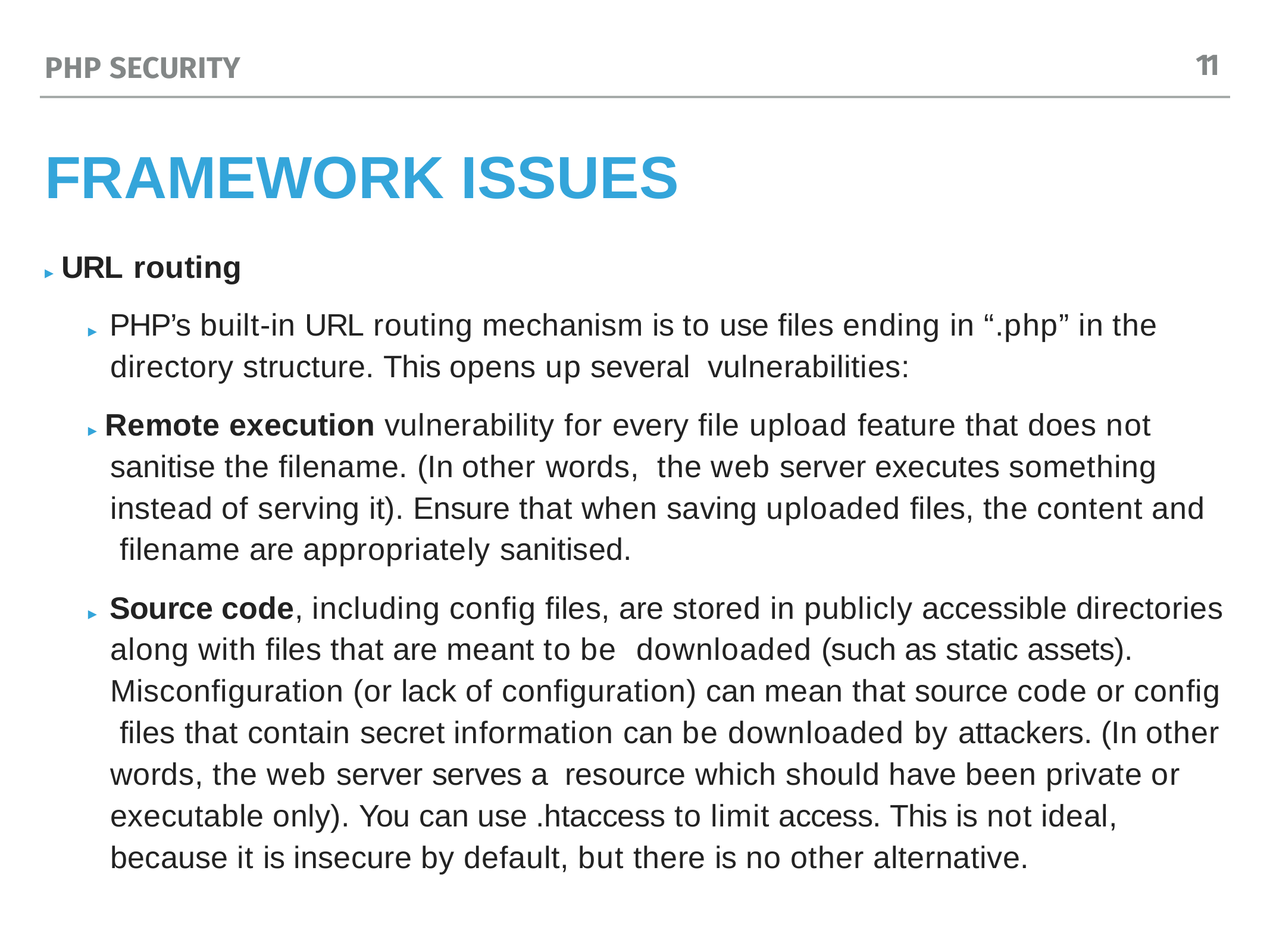

11
# PHP SECURITY
FRAMEWORK ISSUES
▸ URL routing
▸ PHP’s built-in URL routing mechanism is to use files ending in “.php” in the directory structure. This opens up several  vulnerabilities:
▸ Remote execution vulnerability for every file upload feature that does not sanitise the filename. (In other words,  the web server executes something instead of serving it). Ensure that when saving uploaded files, the content and  filename are appropriately sanitised.
▸ Source code, including config files, are stored in publicly accessible directories along with files that are meant to be  downloaded (such as static assets). Misconfiguration (or lack of configuration) can mean that source code or config  files that contain secret information can be downloaded by attackers. (In other words, the web server serves a  resource which should have been private or executable only). You can use .htaccess to limit access. This is not ideal,  because it is insecure by default, but there is no other alternative.